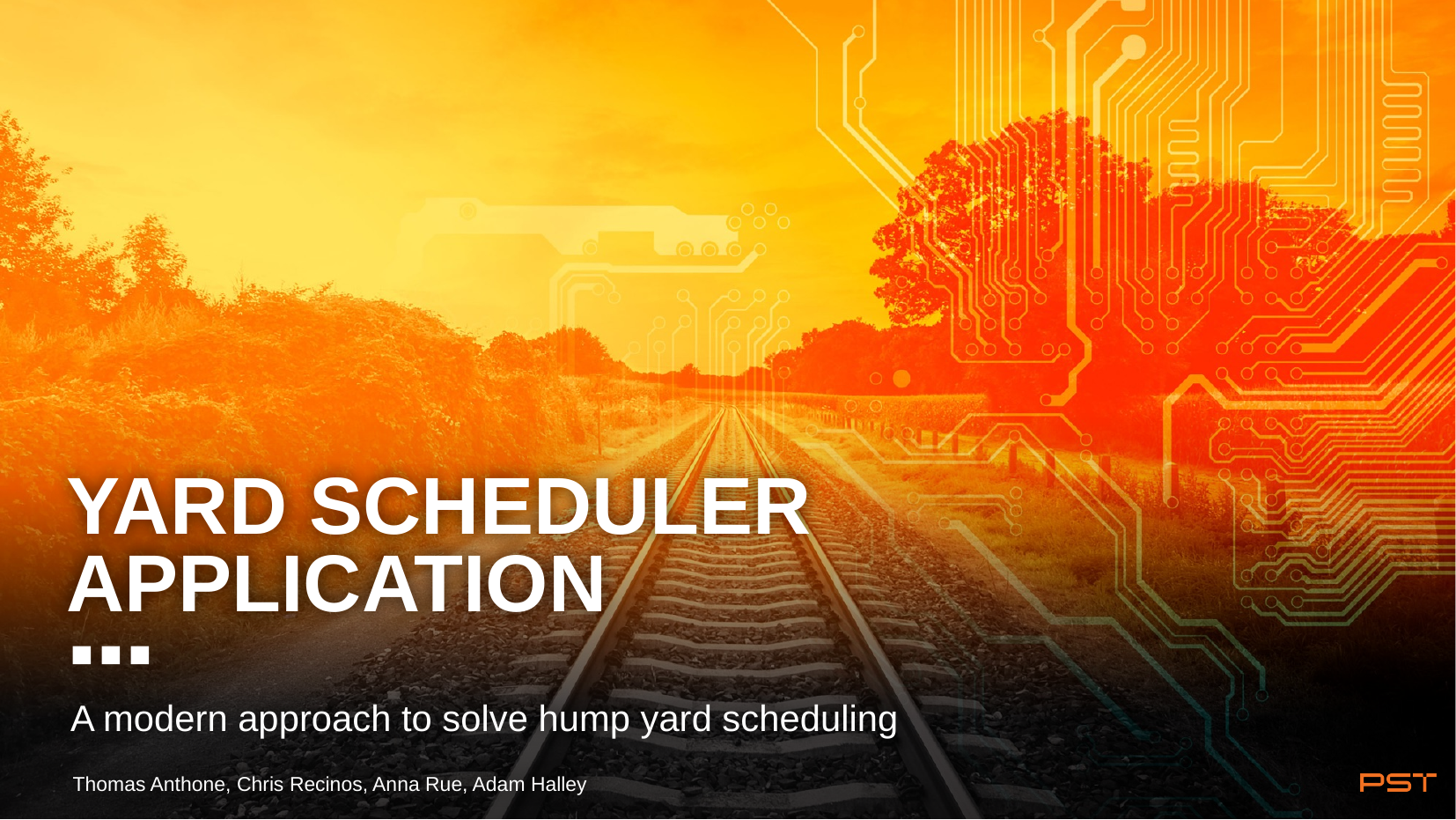

# YARD SCHEDULER APPLICATION
A modern approach to solve hump yard scheduling
Thomas Anthone, Chris Recinos, Anna Rue, Adam Halley